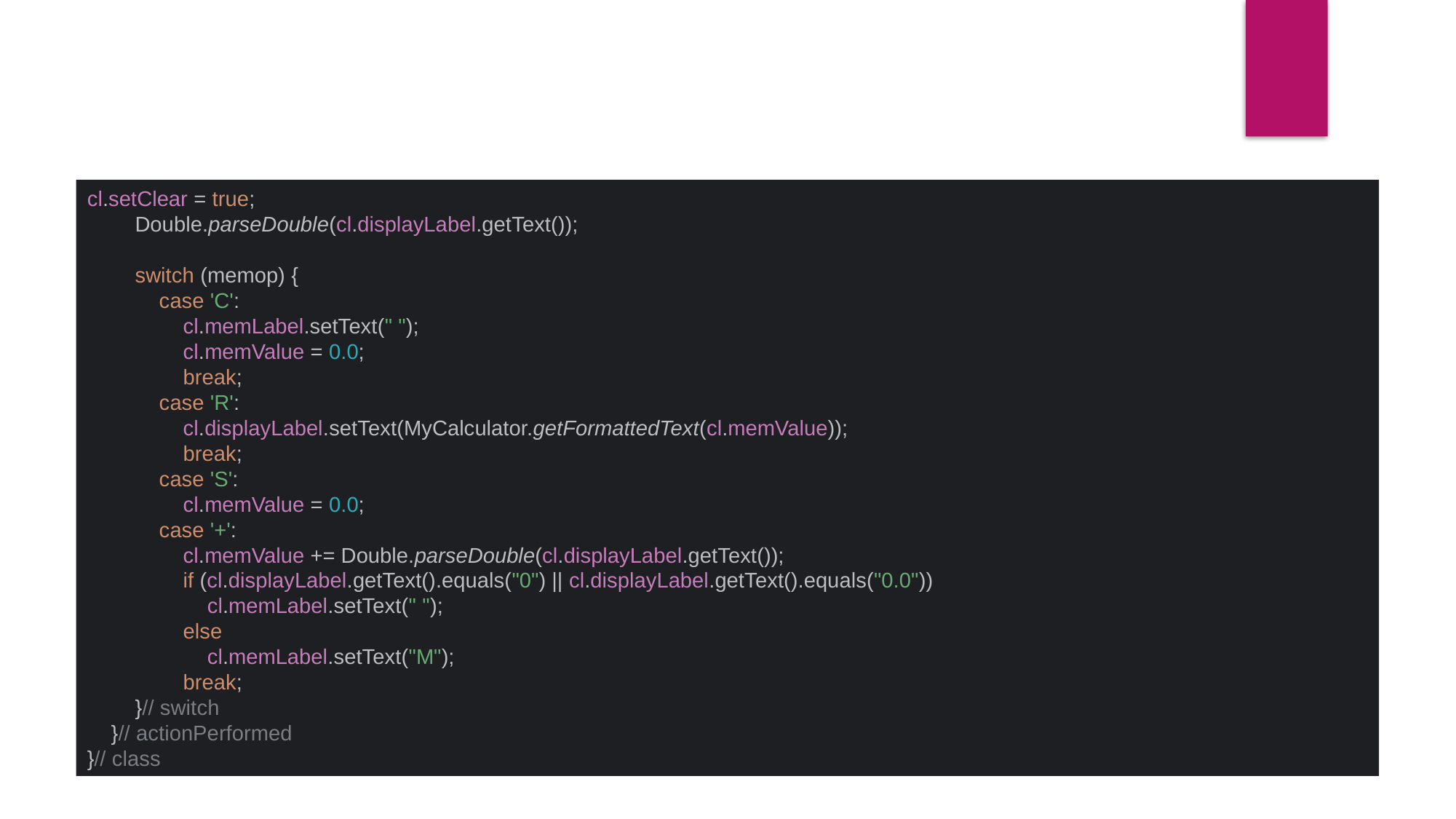

cl.setClear = true;
        Double.parseDouble(cl.displayLabel.getText());
        switch (memop) {
            case 'C':
                cl.memLabel.setText(" ");
                cl.memValue = 0.0;
                break;
            case 'R':
                cl.displayLabel.setText(MyCalculator.getFormattedText(cl.memValue));
                break;
            case 'S':
                cl.memValue = 0.0;
            case '+':
                cl.memValue += Double.parseDouble(cl.displayLabel.getText());
                if (cl.displayLabel.getText().equals("0") || cl.displayLabel.getText().equals("0.0"))
                    cl.memLabel.setText(" ");
                else
                    cl.memLabel.setText("M");
                break;
        }// switch
    }// actionPerformed
}// class